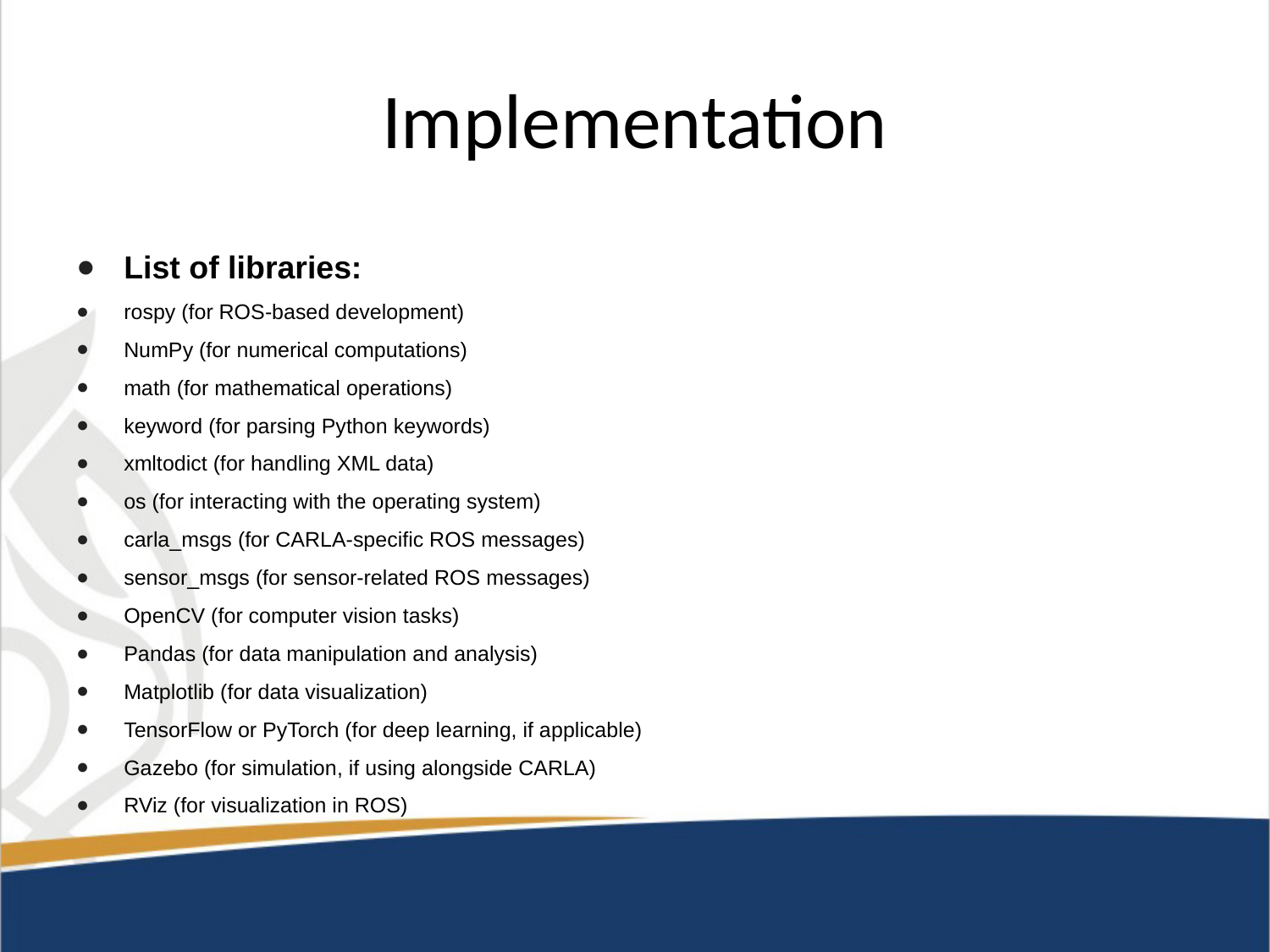

# Implementation
List of libraries:
rospy (for ROS-based development)
NumPy (for numerical computations)
math (for mathematical operations)
keyword (for parsing Python keywords)
xmltodict (for handling XML data)
os (for interacting with the operating system)
carla_msgs (for CARLA-specific ROS messages)
sensor_msgs (for sensor-related ROS messages)
OpenCV (for computer vision tasks)
Pandas (for data manipulation and analysis)
Matplotlib (for data visualization)
TensorFlow or PyTorch (for deep learning, if applicable)
Gazebo (for simulation, if using alongside CARLA)
RViz (for visualization in ROS)